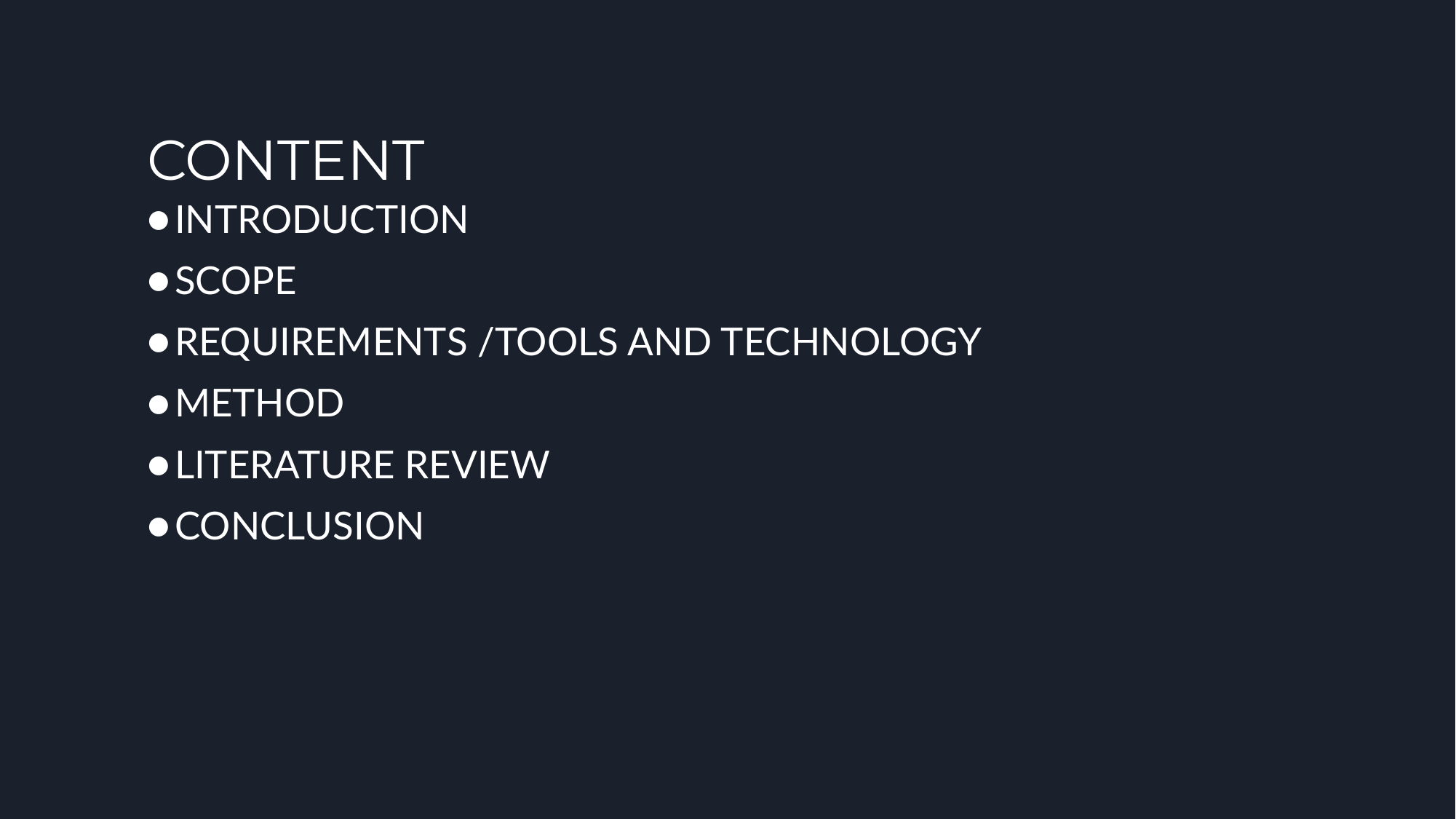

# CONTENT
INTRODUCTION
SCOPE
REQUIREMENTS /TOOLS AND TECHNOLOGY
METHOD
LITERATURE REVIEW
CONCLUSION